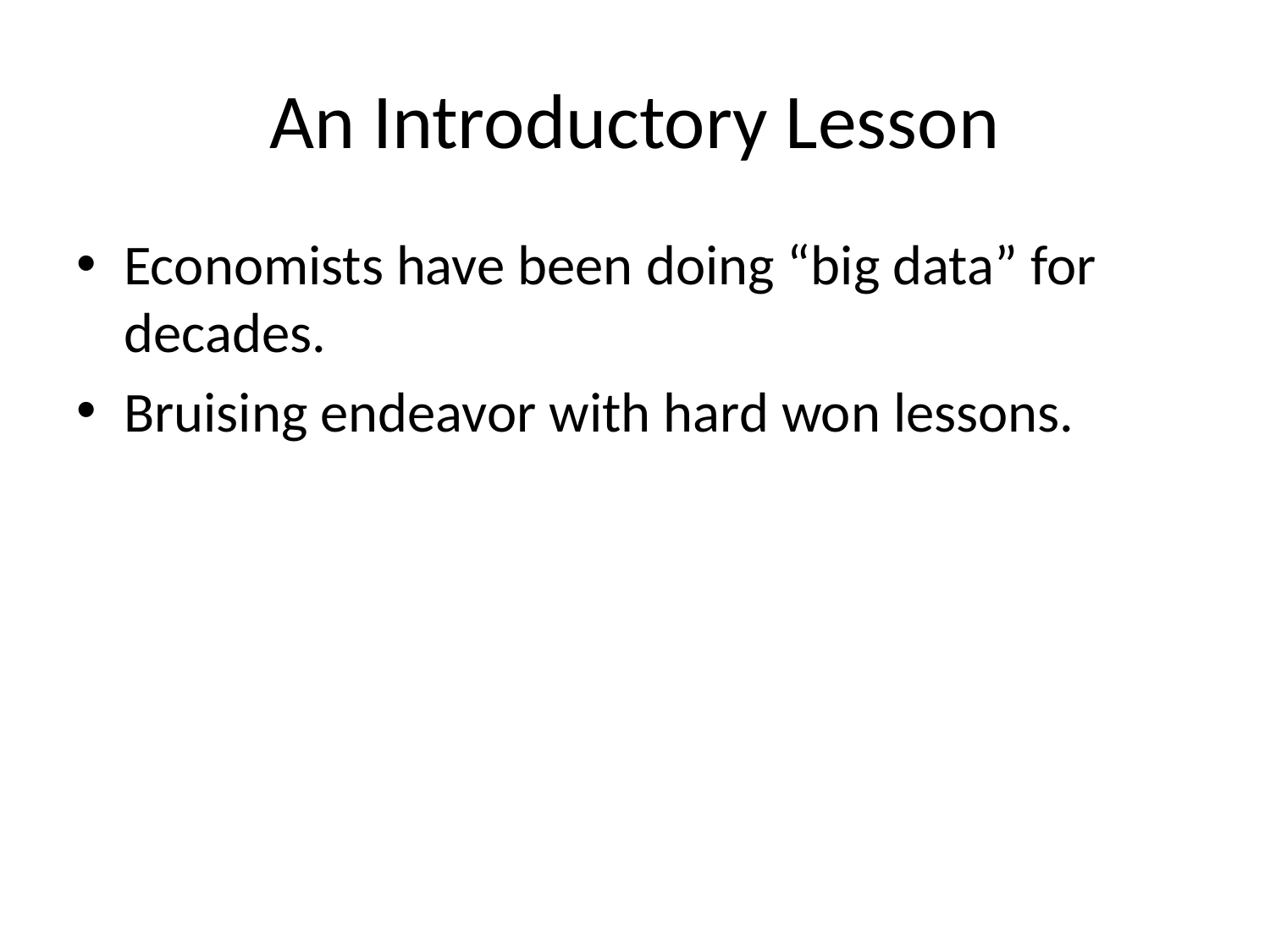

# An Introductory Lesson
Economists have been doing “big data” for decades.
Bruising endeavor with hard won lessons.